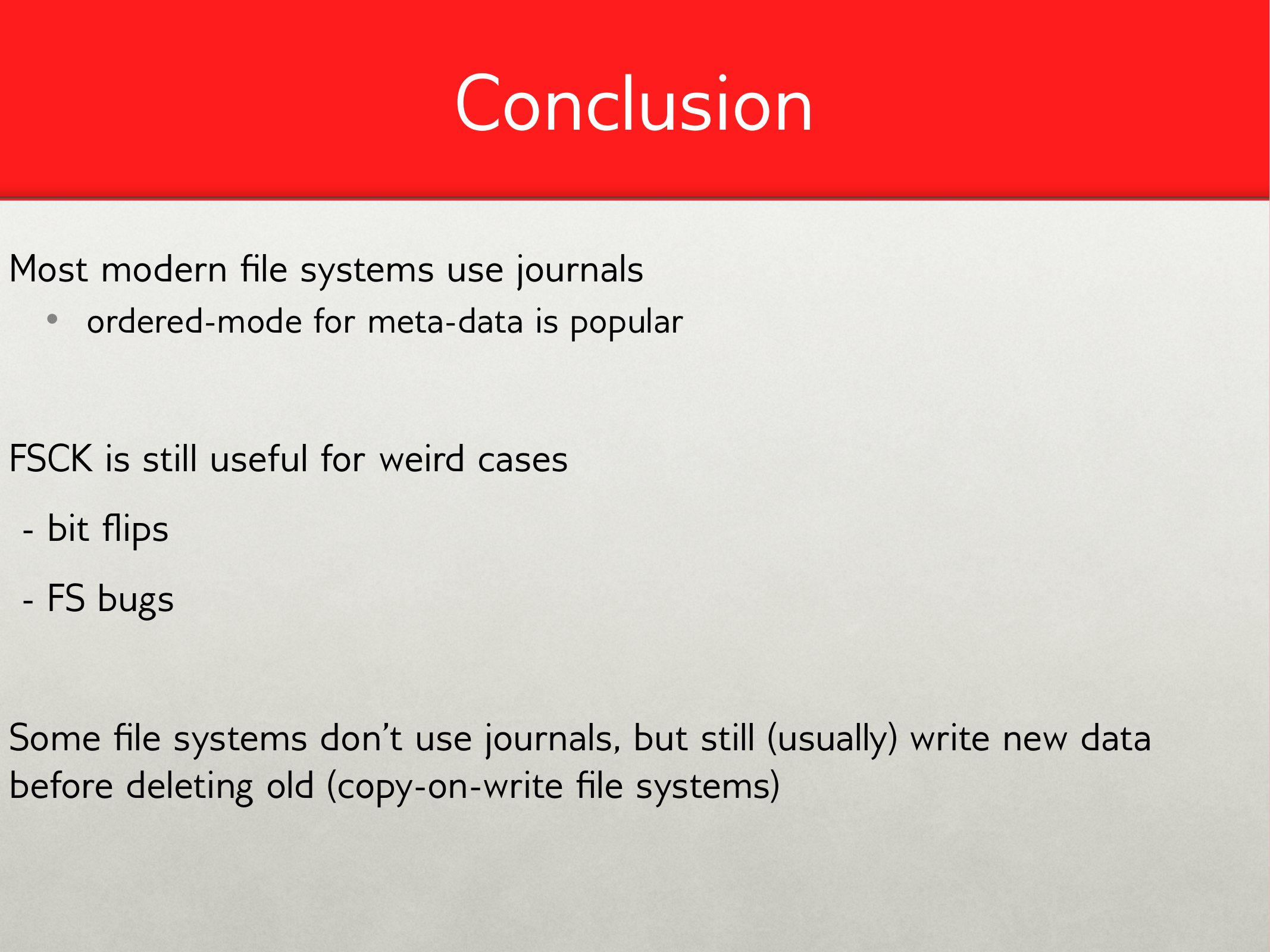

# Conclusion
Most modern file systems use journals
ordered-mode for meta-data is popular

FSCK is still useful for weird cases
 - bit flips
 - FS bugs

Some file systems don’t use journals, but still (usually) write new data before deleting old (copy-on-write file systems)